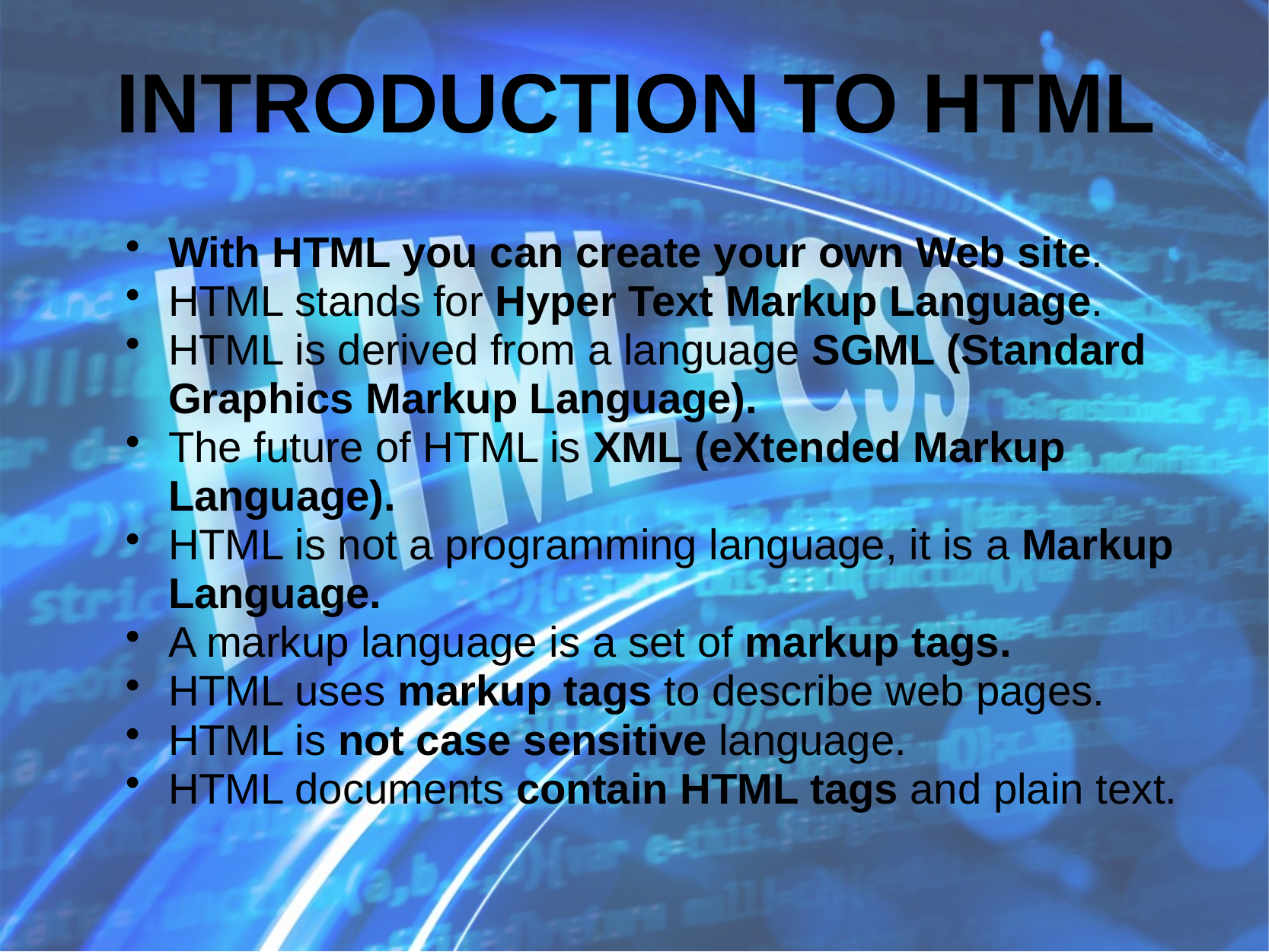

# INTRODUCTION TO HTML
With HTML you can create your own Web site.
HTML stands for Hyper Text Markup Language.
HTML is derived from a language SGML (Standard Graphics Markup Language).
The future of HTML is XML (eXtended Markup Language).
HTML is not a programming language, it is a Markup Language.
A markup language is a set of markup tags.
HTML uses markup tags to describe web pages.
HTML is not case sensitive language.
HTML documents contain HTML tags and plain text.